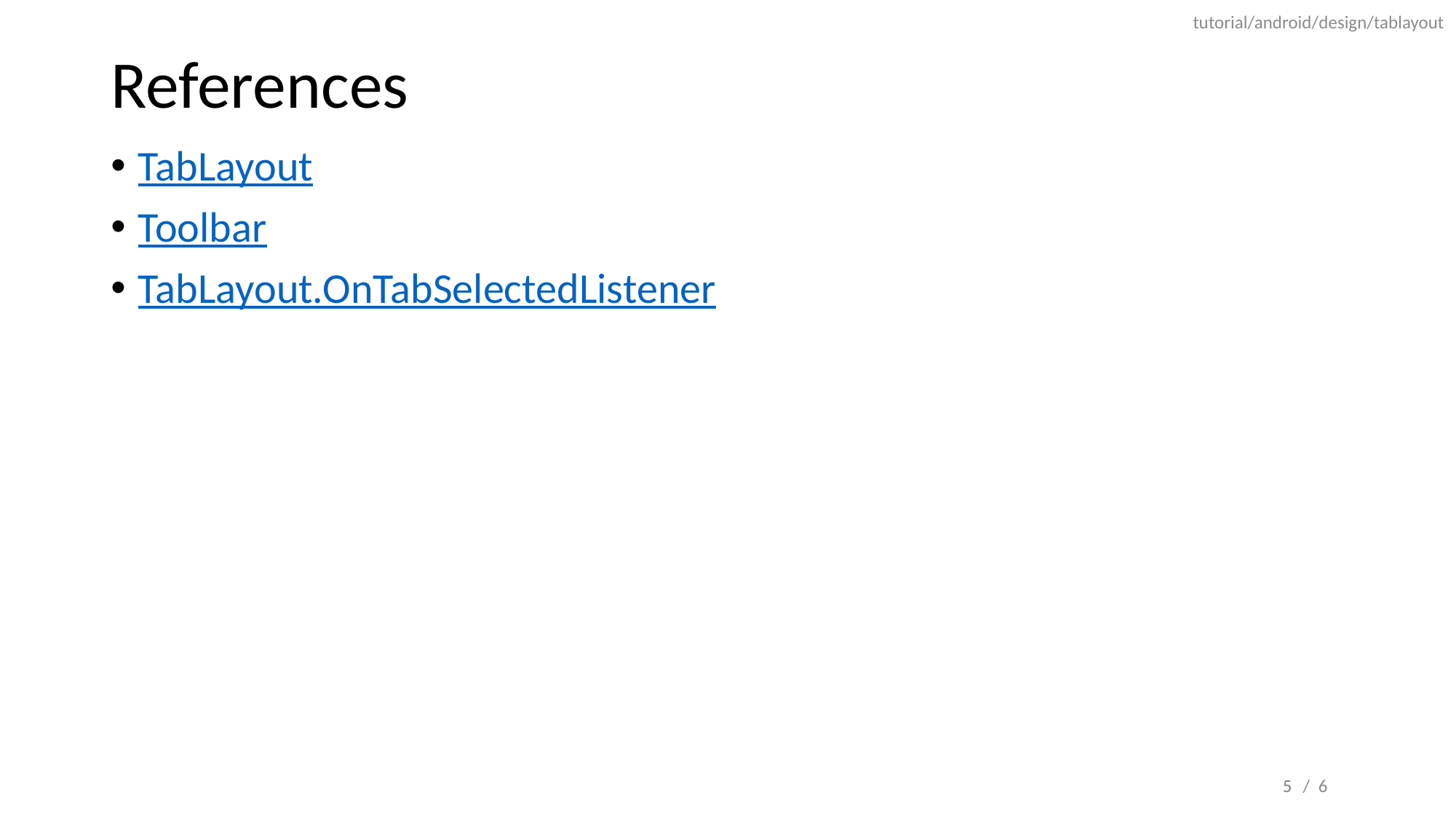

tutorial/android/design/tablayout
# References
TabLayout
Toolbar
TabLayout.OnTabSelectedListener

5
/  6